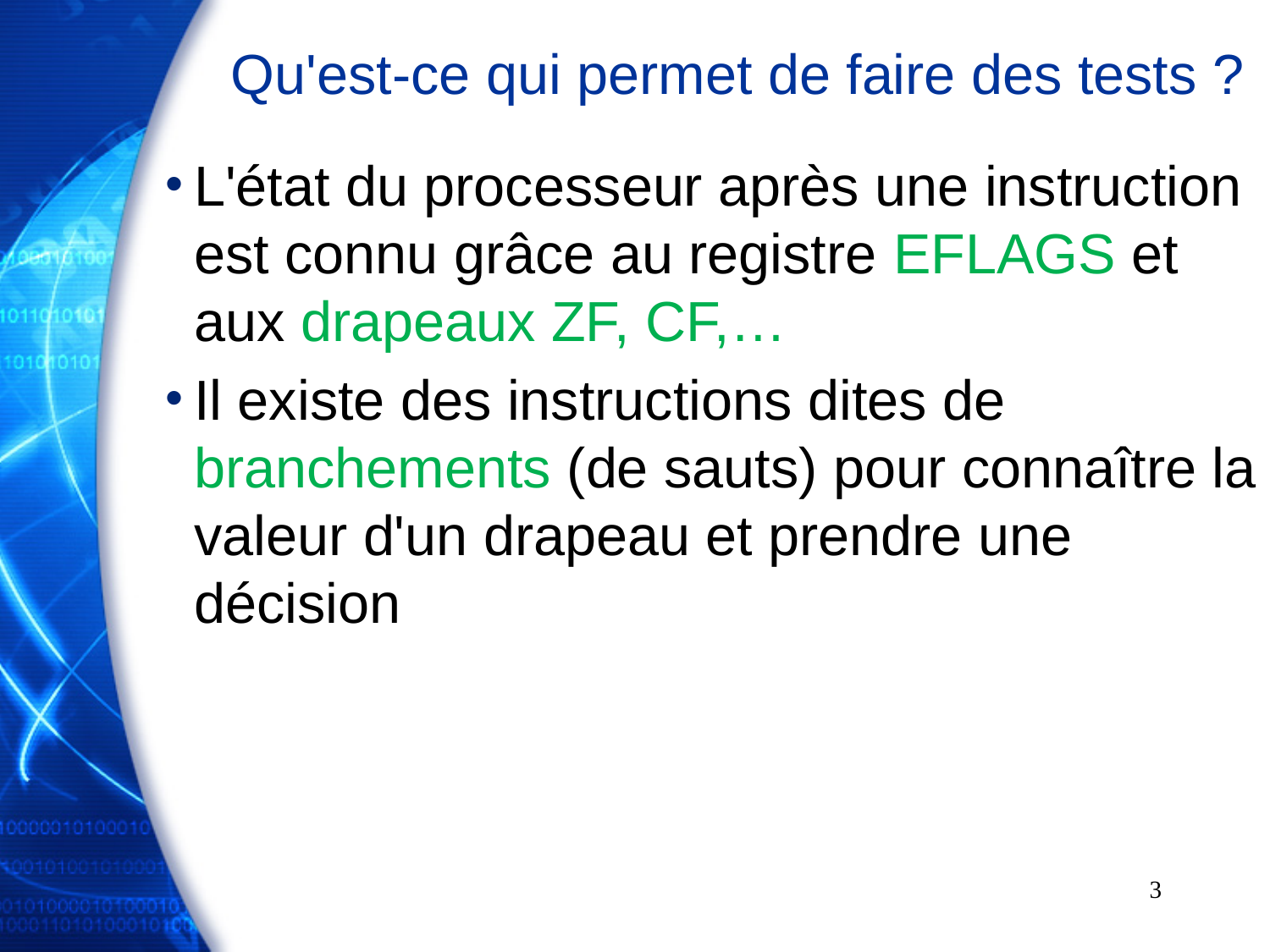

# Qu'est-ce qui permet de faire des tests ?
L'état du processeur après une instruction est connu grâce au registre EFLAGS et aux drapeaux ZF, CF,…
Il existe des instructions dites de branchements (de sauts) pour connaître la valeur d'un drapeau et prendre une décision
3